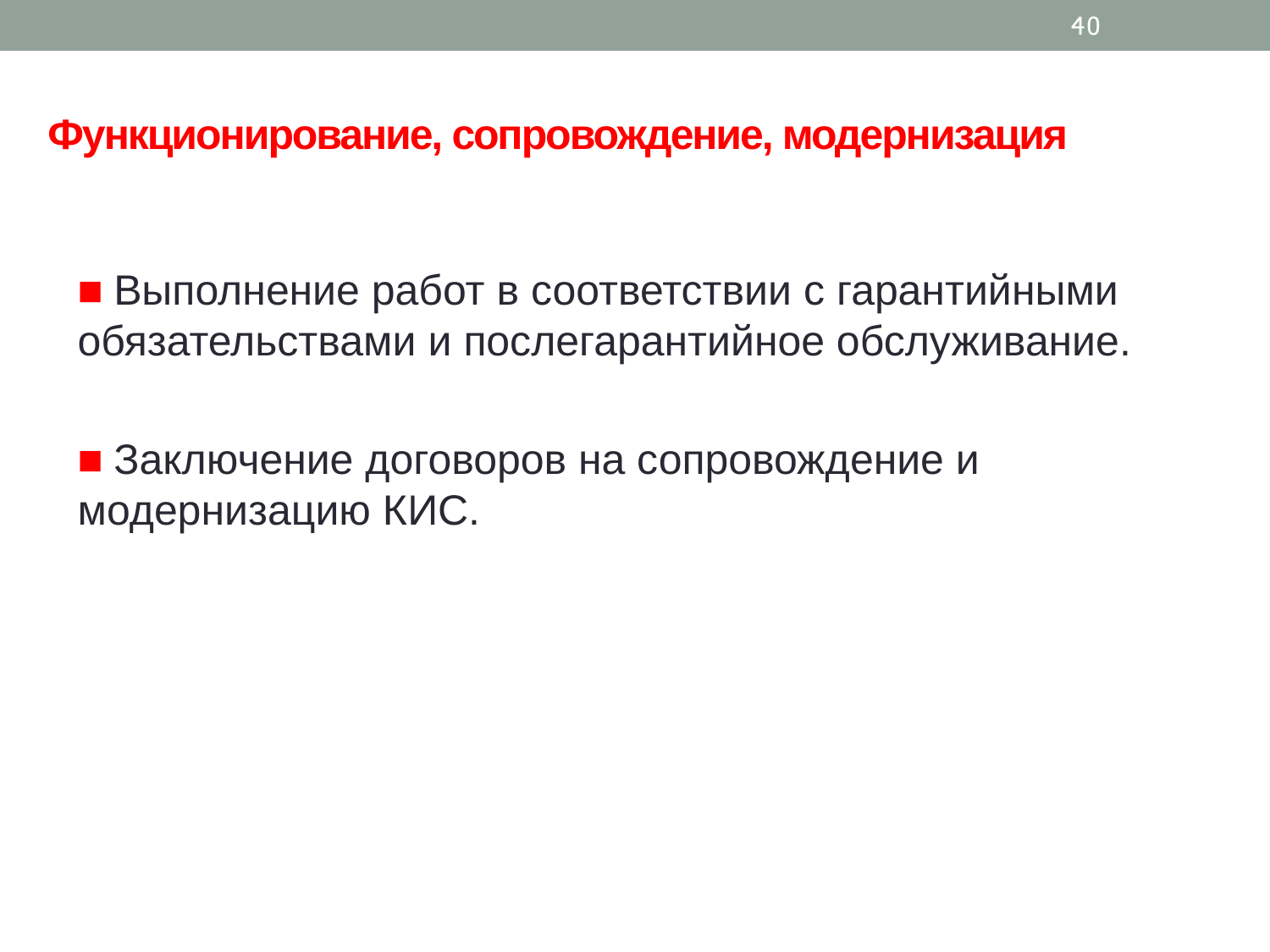

40
Функционирование, сопровождение, модернизация
■ Выполнение работ в соответствии с гарантийными обязательствами и послегарантийное обслуживание.

■ Заключение договоров на сопровождение и модернизацию КИС.